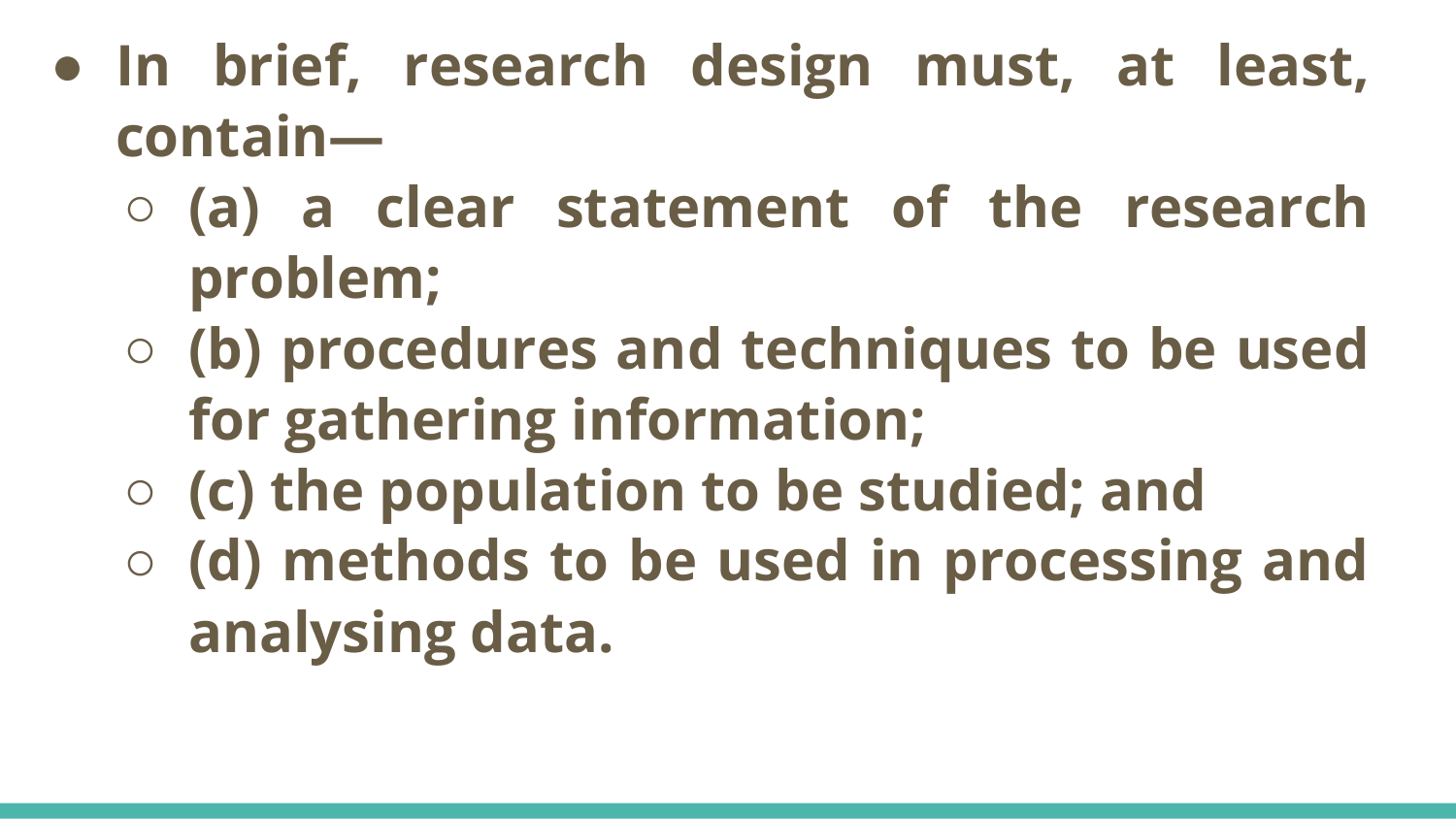

In brief, research design must, at least, contain—
(a) a clear statement of the research problem;
(b) procedures and techniques to be used for gathering information;
(c) the population to be studied; and
(d) methods to be used in processing and analysing data.